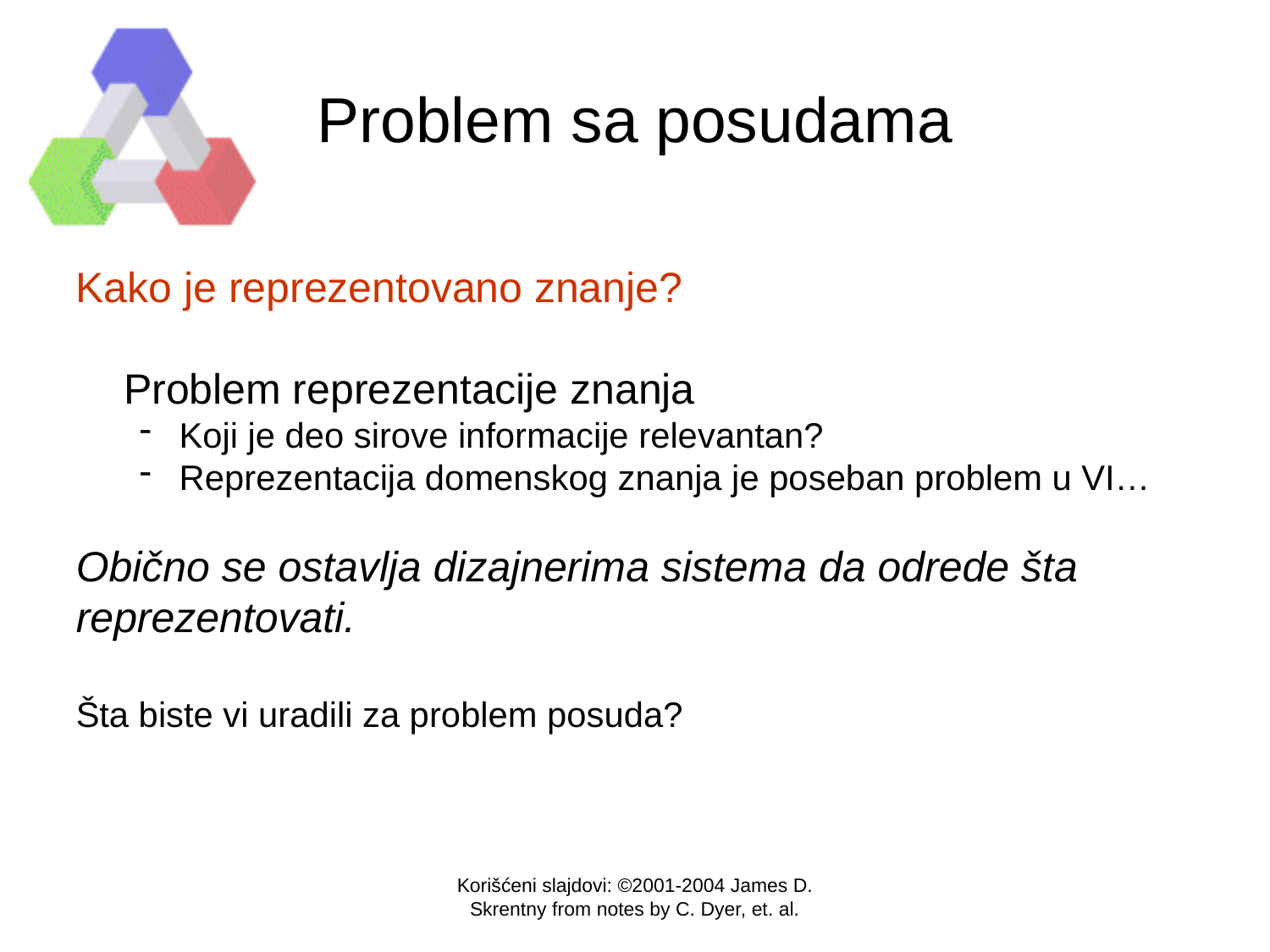

Problem sa posudama
Kako je reprezentovano znanje?

	Problem reprezentacije znanja
Koji je deo sirove informacije relevantan?
Reprezentacija domenskog znanja je poseban problem u VI…

Obično se ostavlja dizajnerima sistema da odrede šta reprezentovati.

Šta biste vi uradili za problem posuda?
Korišćeni slajdovi: ©2001-2004 James D. Skrentny from notes by C. Dyer, et. al.